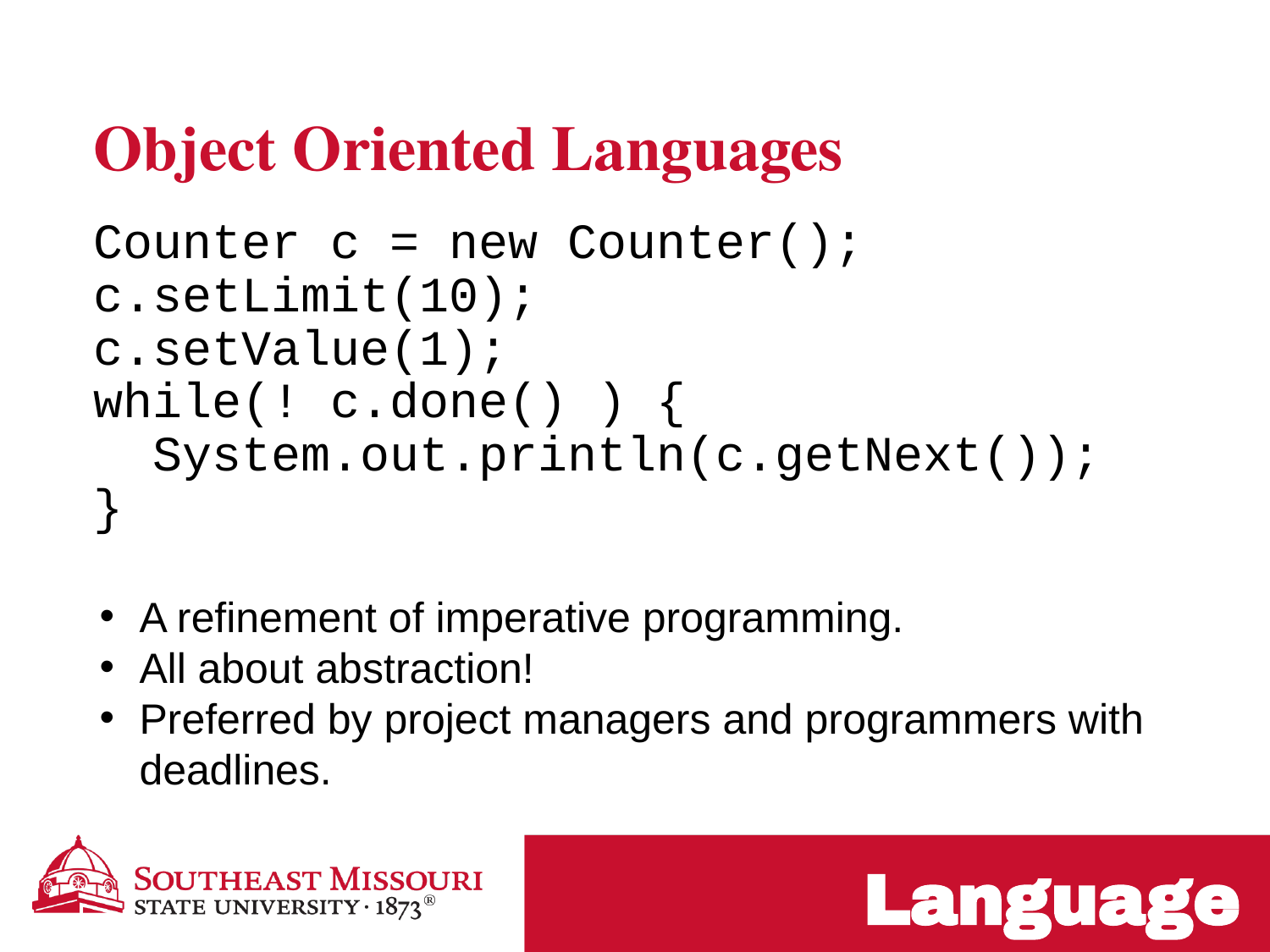

Object Oriented Languages
Counter c = new Counter();
c.setLimit(10);
c.setValue(1);
while(! c.done() ) {
  System.out.println(c.getNext());
}
A refinement of imperative programming.
All about abstraction!
Preferred by project managers and programmers with deadlines.
Language